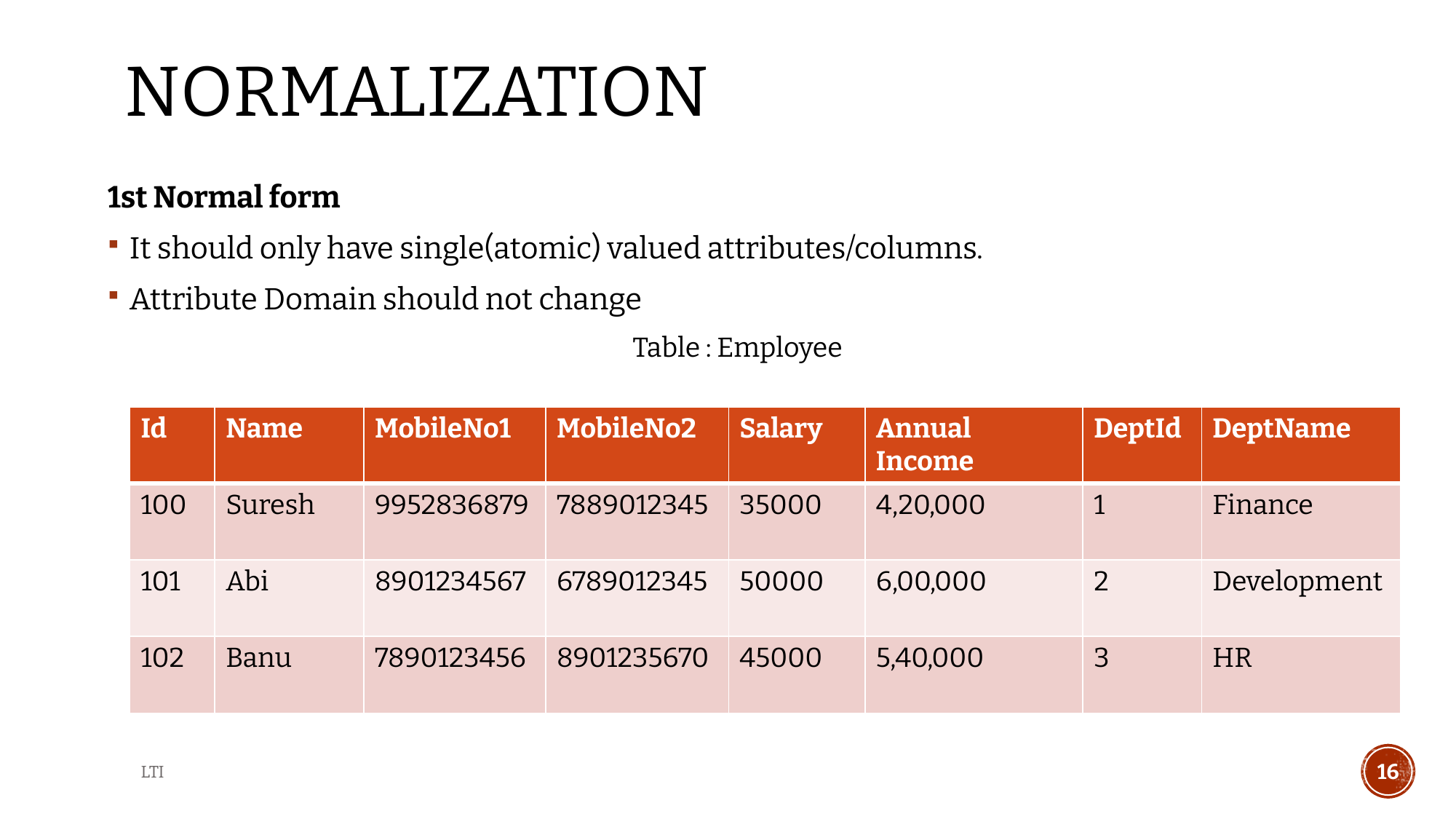

# Normalization
1st Normal form
It should only have single(atomic) valued attributes/columns.
Attribute Domain should not change

Table : Employee
| Id | Name | MobileNo1 | MobileNo2 | Salary | Annual Income | DeptId | DeptName |
| --- | --- | --- | --- | --- | --- | --- | --- |
| 100 | Suresh | 9952836879 | 7889012345 | 35000 | 4,20,000‬ | 1 | Finance |
| 101 | Abi | 8901234567 | 6789012345 | 50000 | 6,00,000‬ | 2 | Development |
| 102 | Banu | 7890123456 | 8901235670 | 45000 | 5,40,000‬ | 3 | HR |
LTI
16